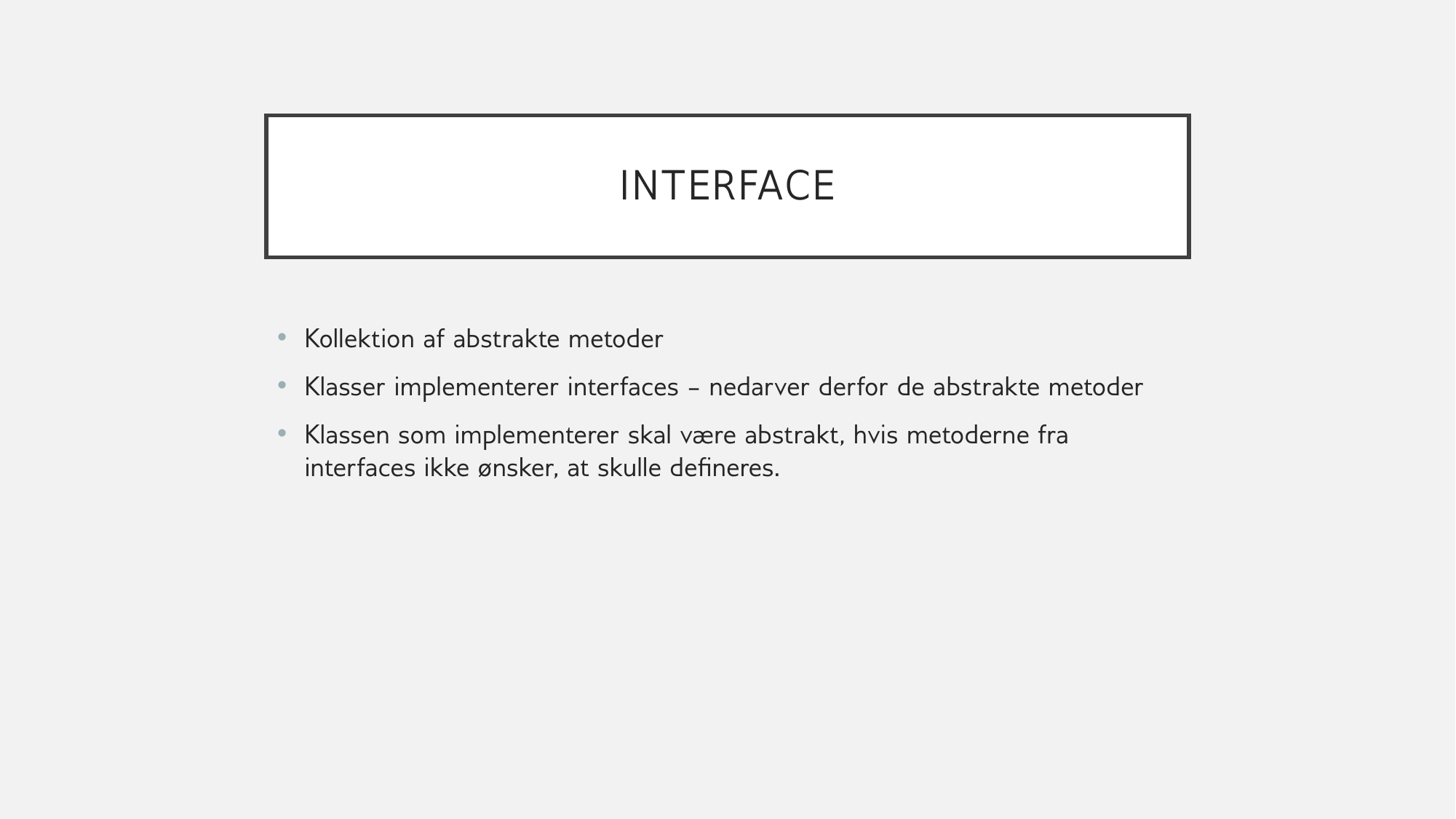

# Interface
Kollektion af abstrakte metoder
Klasser implementerer interfaces – nedarver derfor de abstrakte metoder
Klassen som implementerer skal være abstrakt, hvis metoderne fra interfaces ikke ønsker, at skulle defineres.